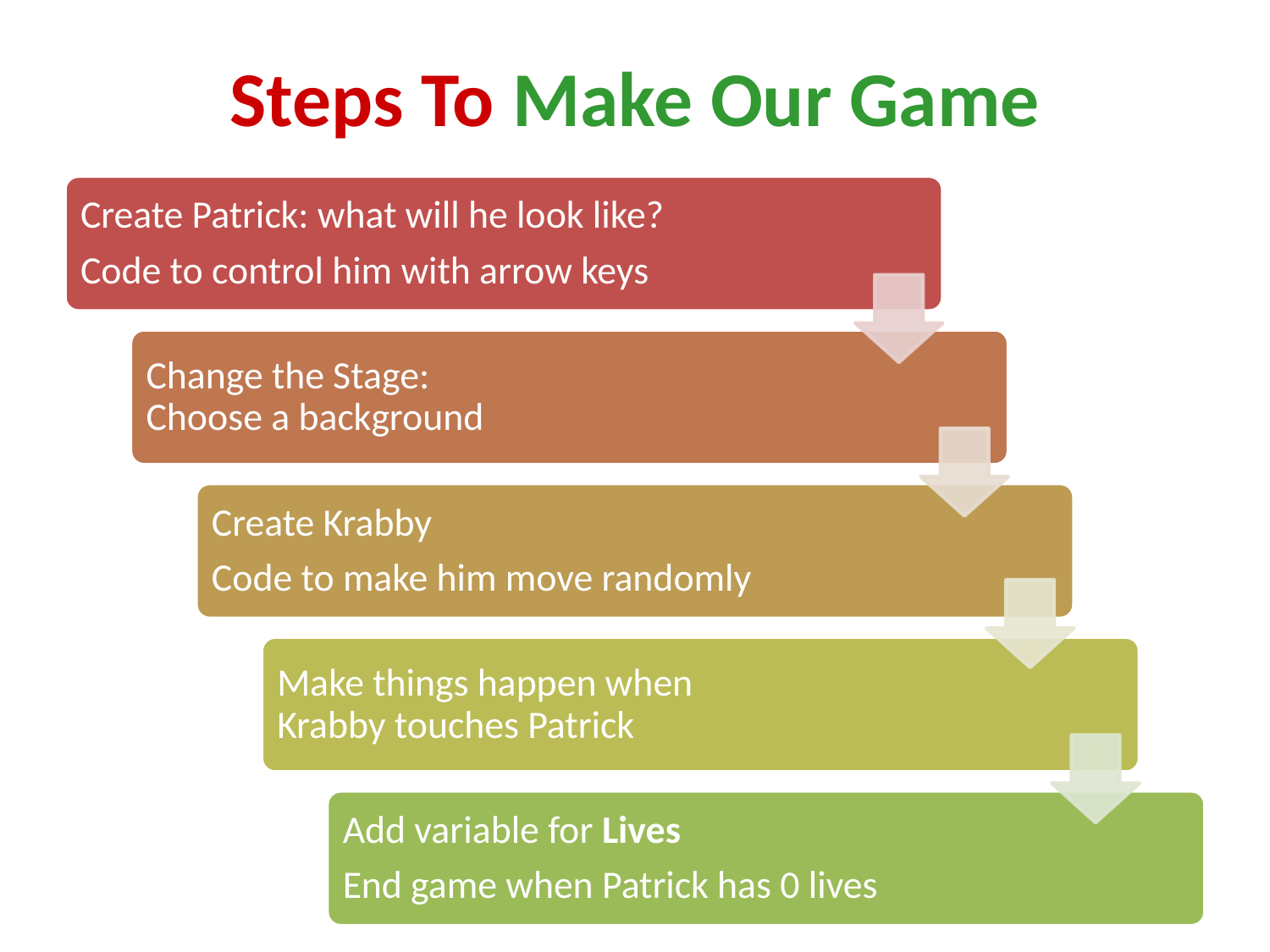

# Steps To Make Our Game
Create Patrick: what will he look like?
Code to control him with arrow keys
Change the Stage:
Choose a background
Create Krabby
Code to make him move randomly
Make things happen when
Krabby touches Patrick
Add variable for Lives
End game when Patrick has 0 lives